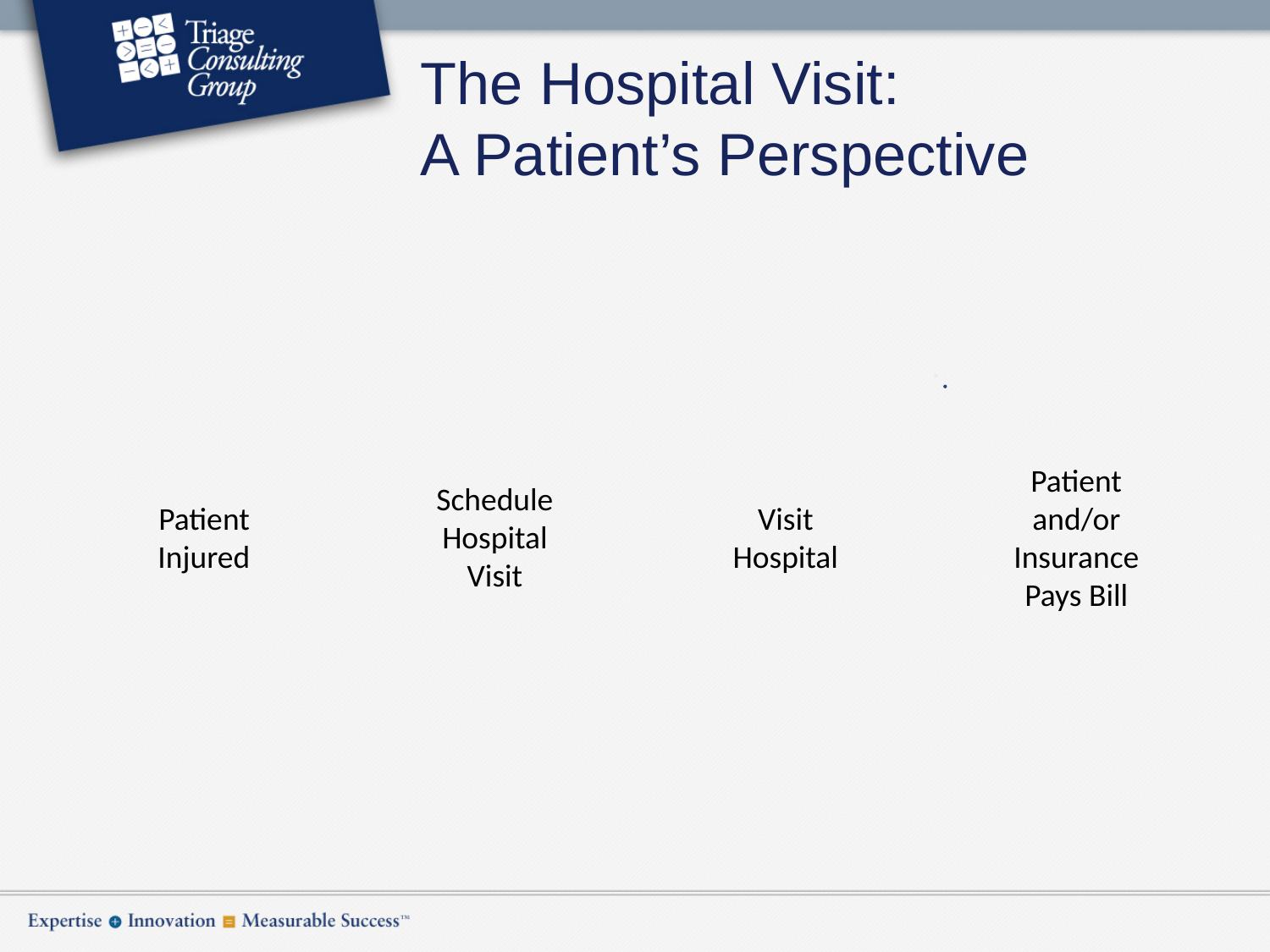

# The Hospital Visit: A Patient’s Perspective
Patient Injured
Visit Hospital
Patient and/or Insurance Pays Bill
Schedule Hospital Visit